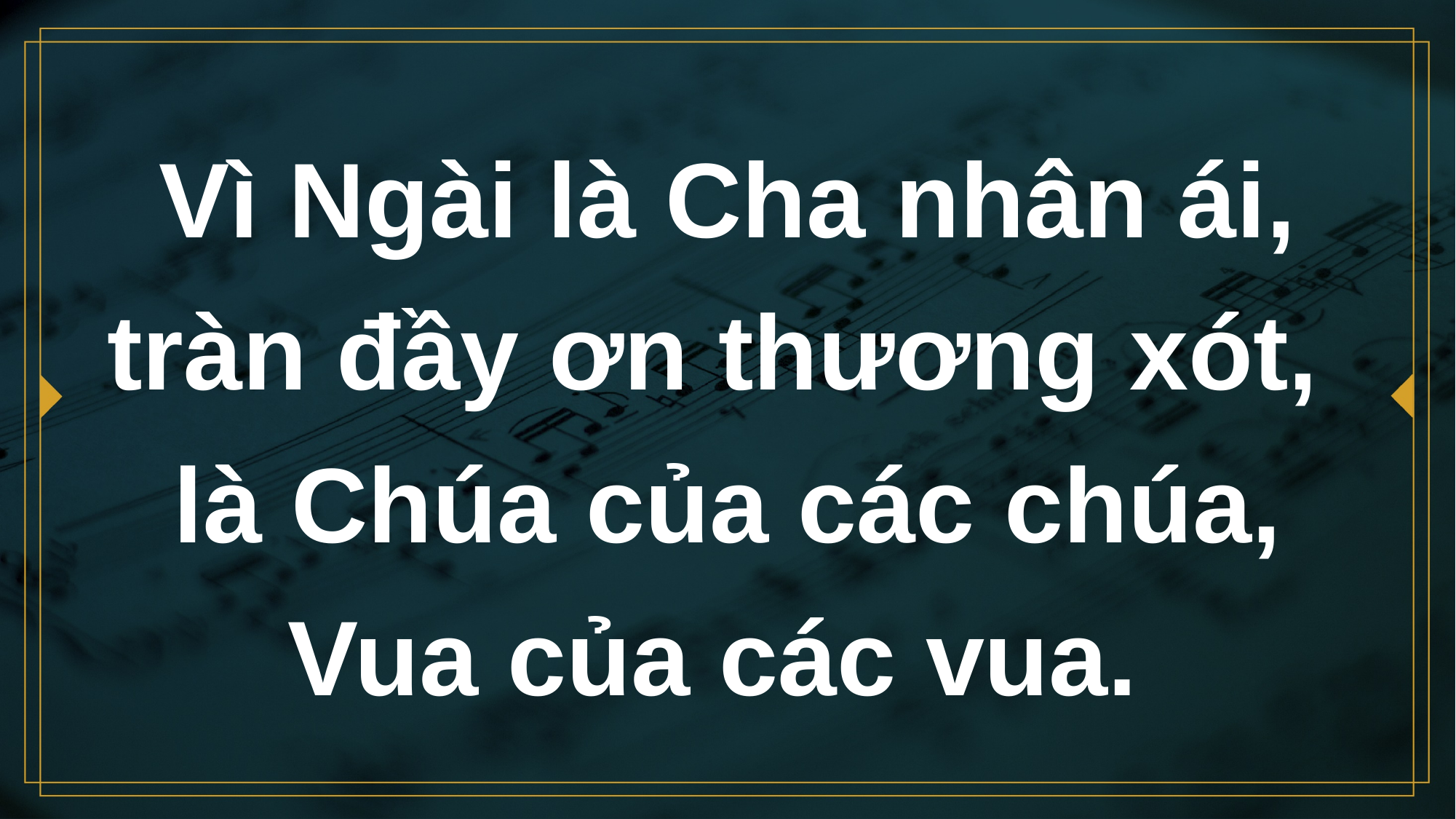

# Vì Ngài là Cha nhân ái, tràn đầy ơn thương xót,
là Chúa của các chúa,
Vua của các vua.